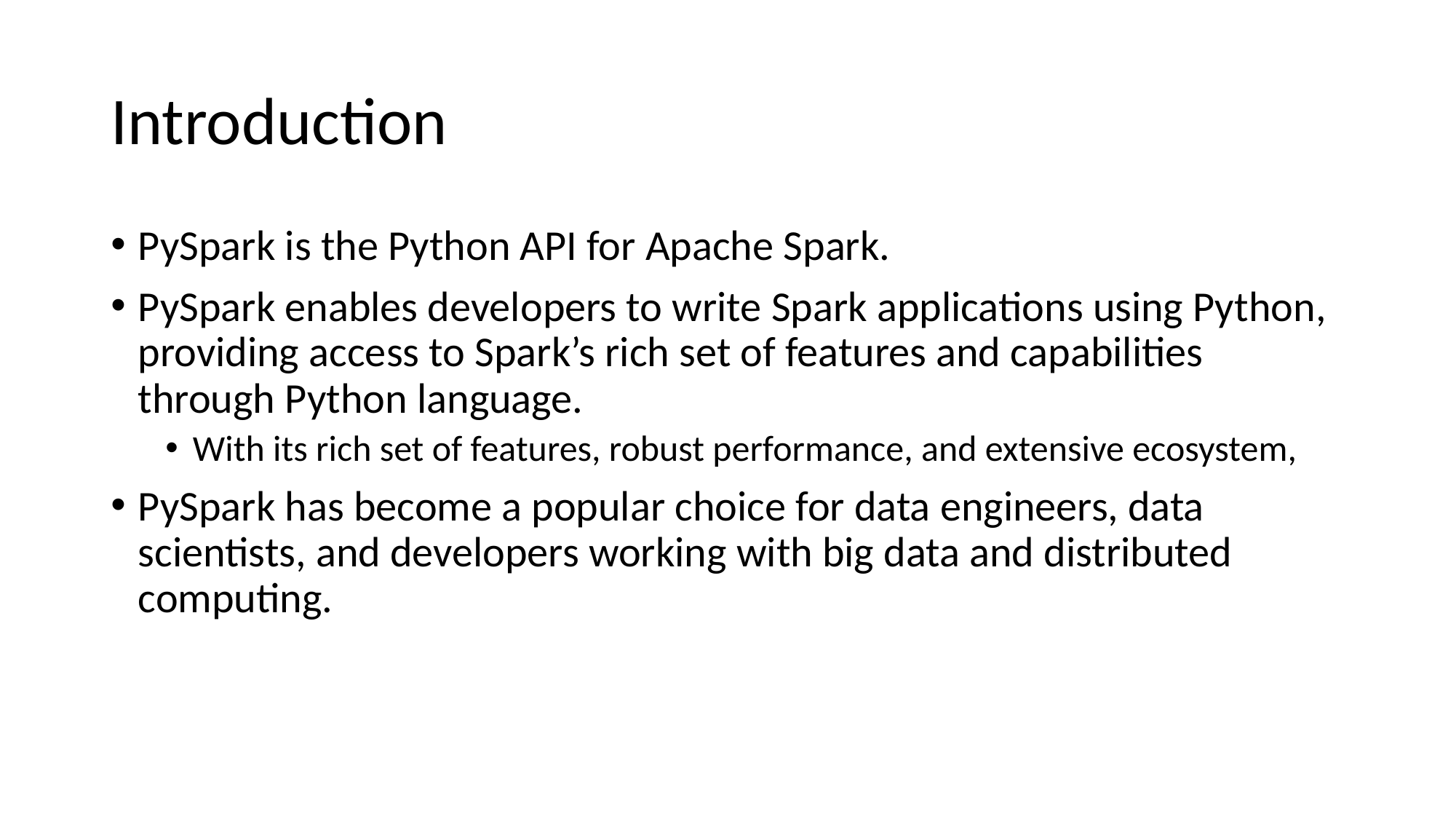

# Introduction
PySpark is the Python API for Apache Spark.
PySpark enables developers to write Spark applications using Python, providing access to Spark’s rich set of features and capabilities through Python language.
With its rich set of features, robust performance, and extensive ecosystem,
PySpark has become a popular choice for data engineers, data scientists, and developers working with big data and distributed computing.